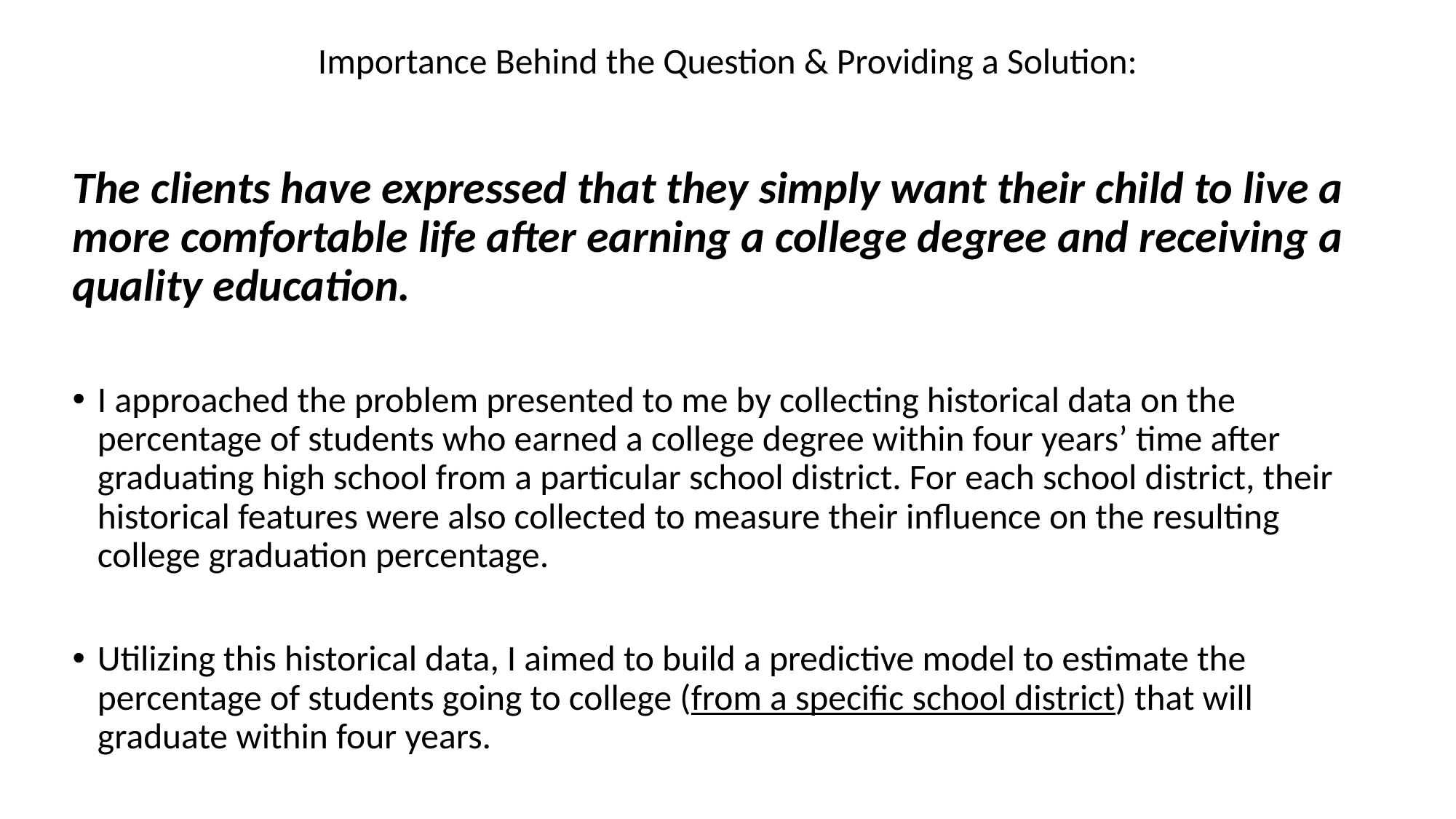

# Importance Behind the Question & Providing a Solution:
The clients have expressed that they simply want their child to live a more comfortable life after earning a college degree and receiving a quality education.

I approached the problem presented to me by collecting historical data on the percentage of students who earned a college degree within four years’ time after graduating high school from a particular school district. For each school district, their historical features were also collected to measure their influence on the resulting college graduation percentage.

Utilizing this historical data, I aimed to build a predictive model to estimate the percentage of students going to college (from a specific school district) that will graduate within four years.